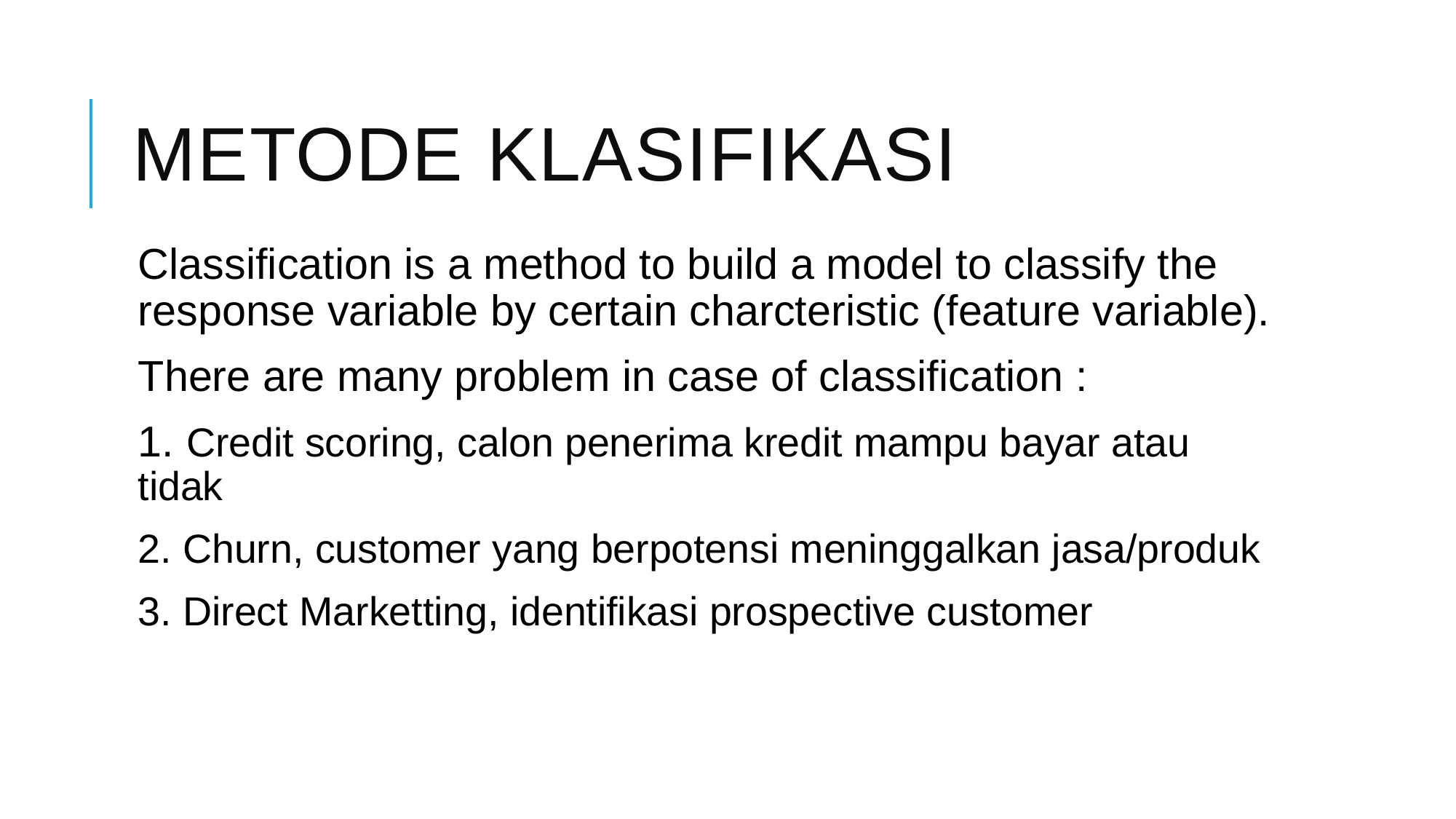

# METODE KLASIFIKASI
Classification is a method to build a model to classify the response variable by certain charcteristic (feature variable).
There are many problem in case of classification :
1. Credit scoring, calon penerima kredit mampu bayar atau tidak
2. Churn, customer yang berpotensi meninggalkan jasa/produk
3. Direct Marketting, identifikasi prospective customer